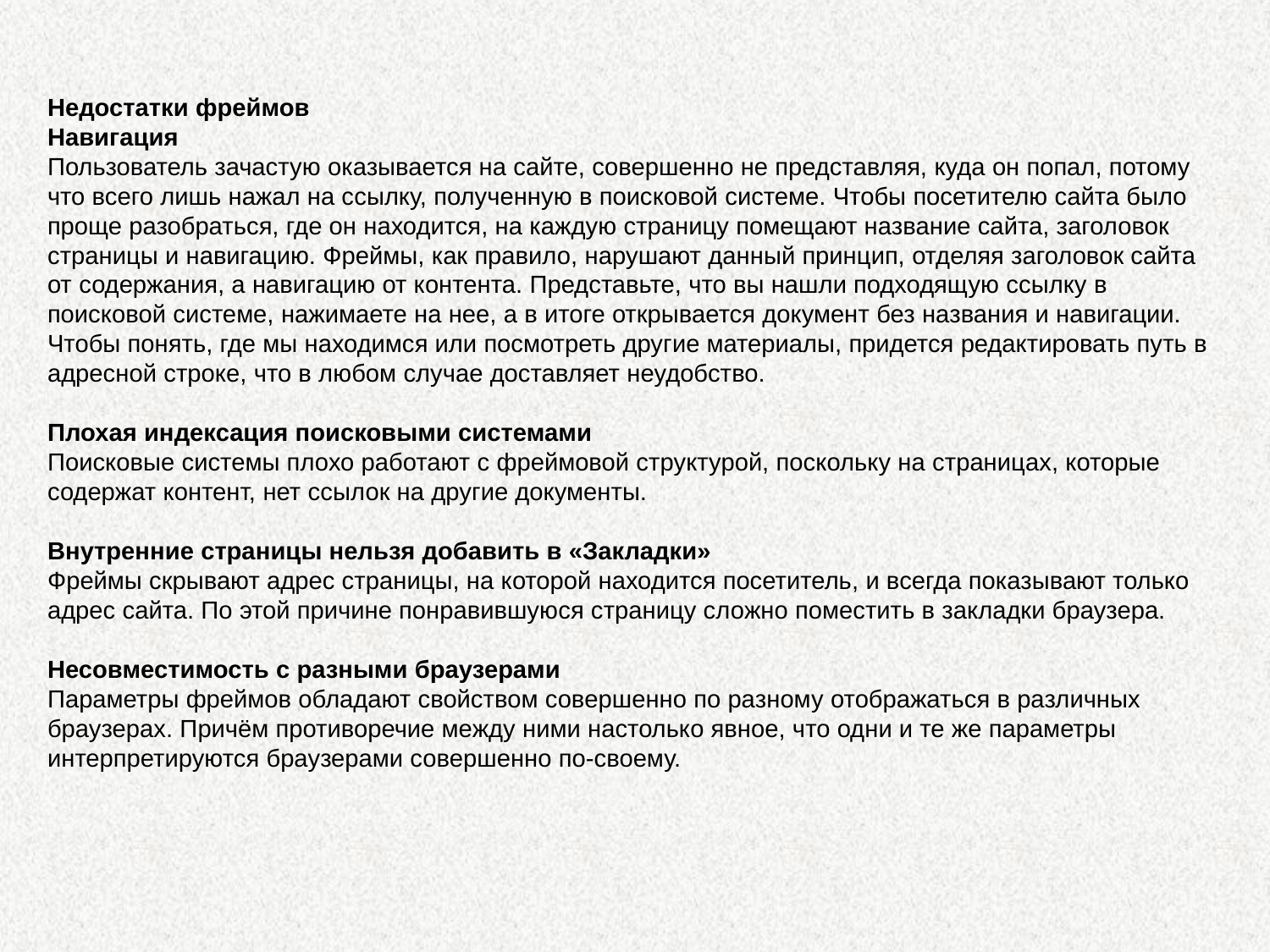

Недостатки фреймов
Навигация
Пользователь зачастую оказывается на сайте, совершенно не представляя, куда он попал, потому что всего лишь нажал на ссылку, полученную в поисковой системе. Чтобы посетителю сайта было проще разобраться, где он находится, на каждую страницу помещают название сайта, заголовок страницы и навигацию. Фреймы, как правило, нарушают данный принцип, отделяя заголовок сайта от содержания, а навигацию от контента. Представьте, что вы нашли подходящую ссылку в поисковой системе, нажимаете на нее, а в итоге открывается документ без названия и навигации. Чтобы понять, где мы находимся или посмотреть другие материалы, придется редактировать путь в адресной строке, что в любом случае доставляет неудобство.

Плохая индексация поисковыми системами
Поисковые системы плохо работают с фреймовой структурой, поскольку на страницах, которые содержат контент, нет ссылок на другие документы.

Внутренние страницы нельзя добавить в «Закладки»
Фреймы скрывают адрес страницы, на которой находится посетитель, и всегда показывают только адрес сайта. По этой причине понравившуюся страницу сложно поместить в закладки браузера.

Несовместимость с разными браузерами
Параметры фреймов обладают свойством совершенно по разному отображаться в различных браузерах. Причём противоречие между ними настолько явное, что одни и те же параметры интерпретируются браузерами совершенно по-своему.